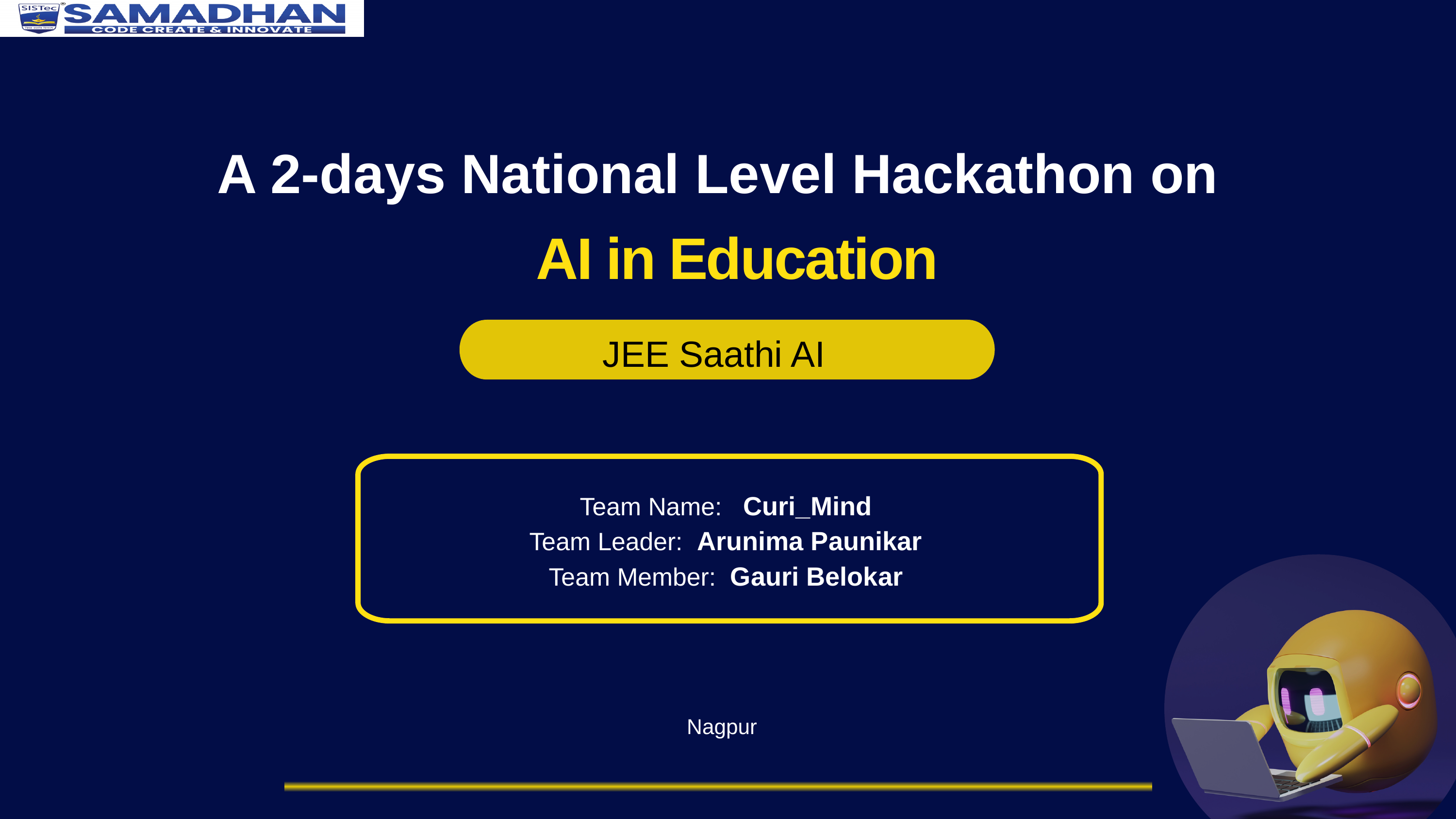

A 2-days National Level Hackathon on
    AI in Education

JEE Saathi AI

Team Name:   Curi_Mind
Team Leader:  Arunima Paunikar
Team Member:  Gauri Belokar

Nagpur